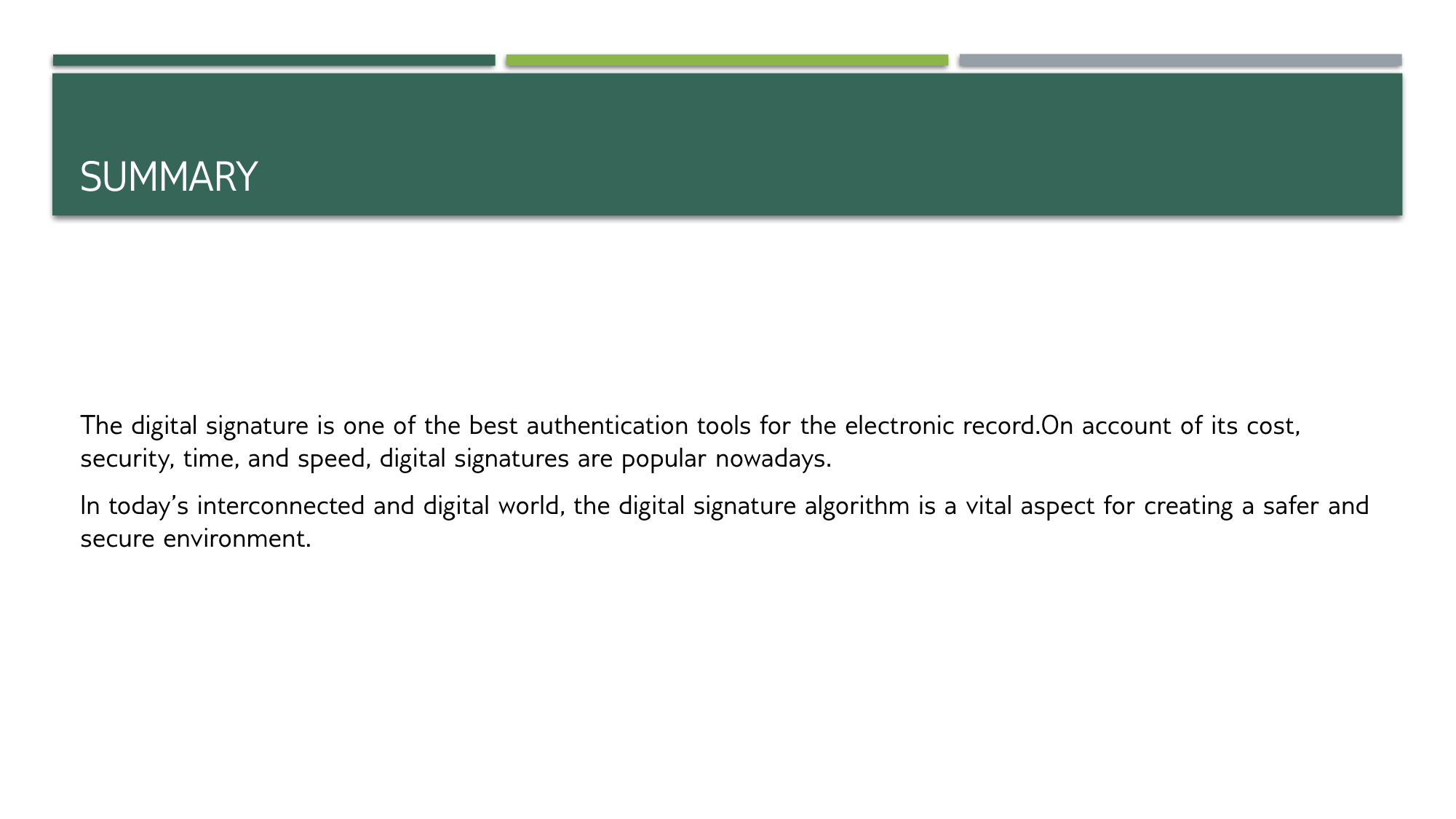

# SUMMARY
The digital signature is one of the best authentication tools for the electronic record.On account of its cost, security, time, and speed, digital signatures are popular nowadays.
In today’s interconnected and digital world, the digital signature algorithm is a vital aspect for creating a safer and secure environment.